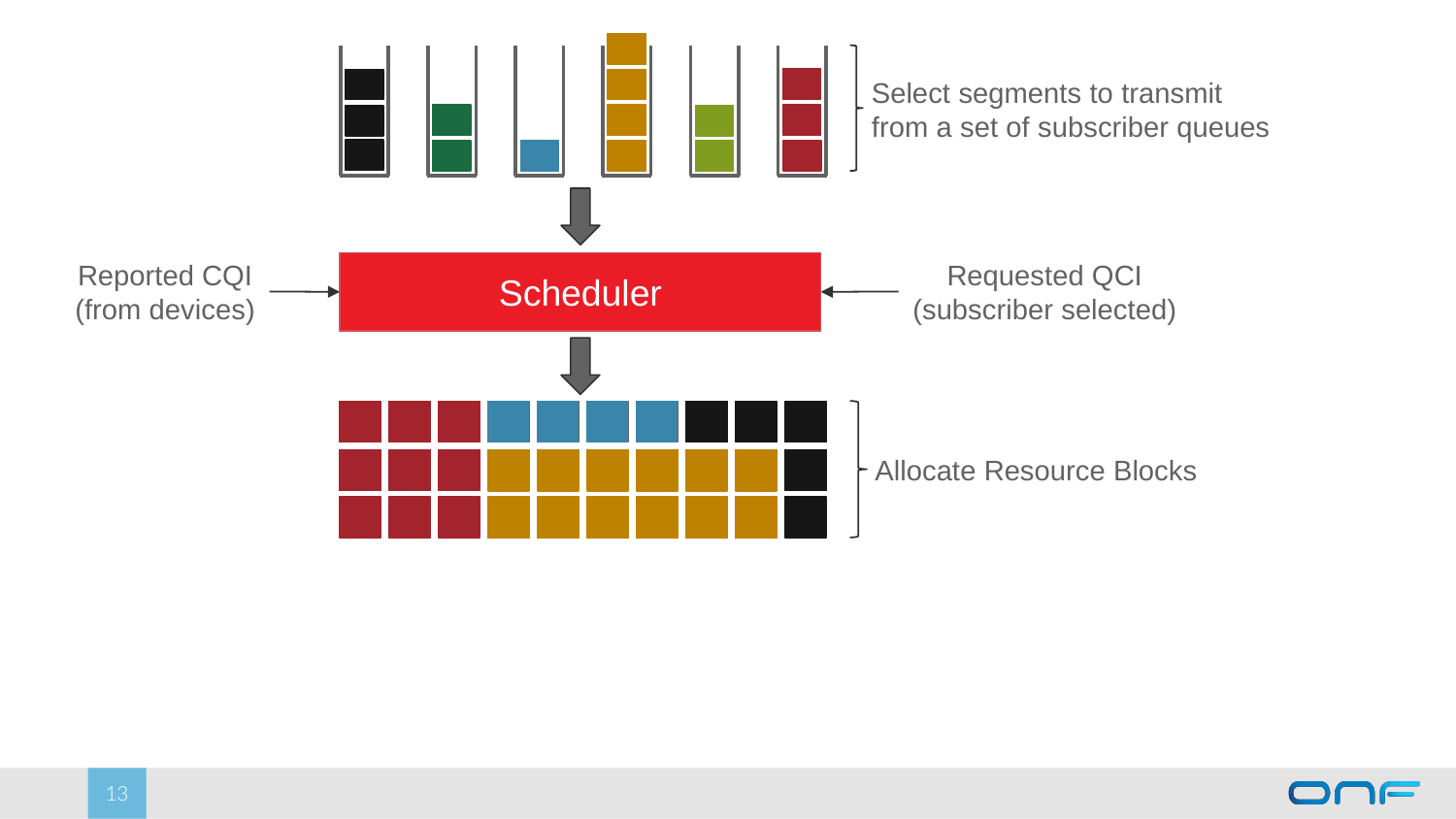

Select segments to transmit
from a set of subscriber queues

Reported CQI
(from devices)
Requested QCI
(subscriber selected)
Scheduler

Allocate Resource Blocks